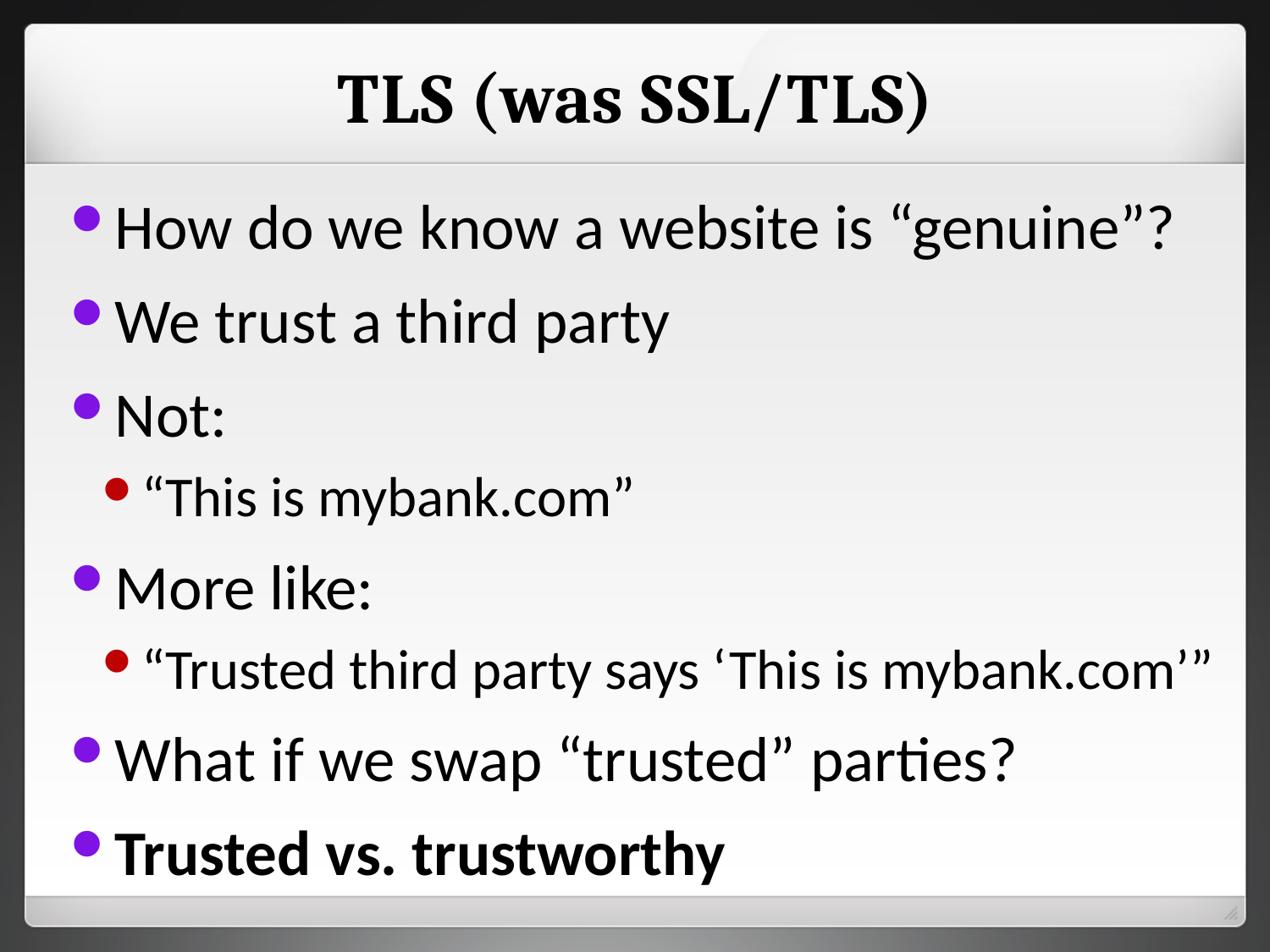

# TLS (was SSL/TLS)
How do we know a website is “genuine”?
We trust a third party
Not:
“This is mybank.com”
More like:
“Trusted third party says ‘This is mybank.com’”
What if we swap “trusted” parties?
Trusted vs. trustworthy